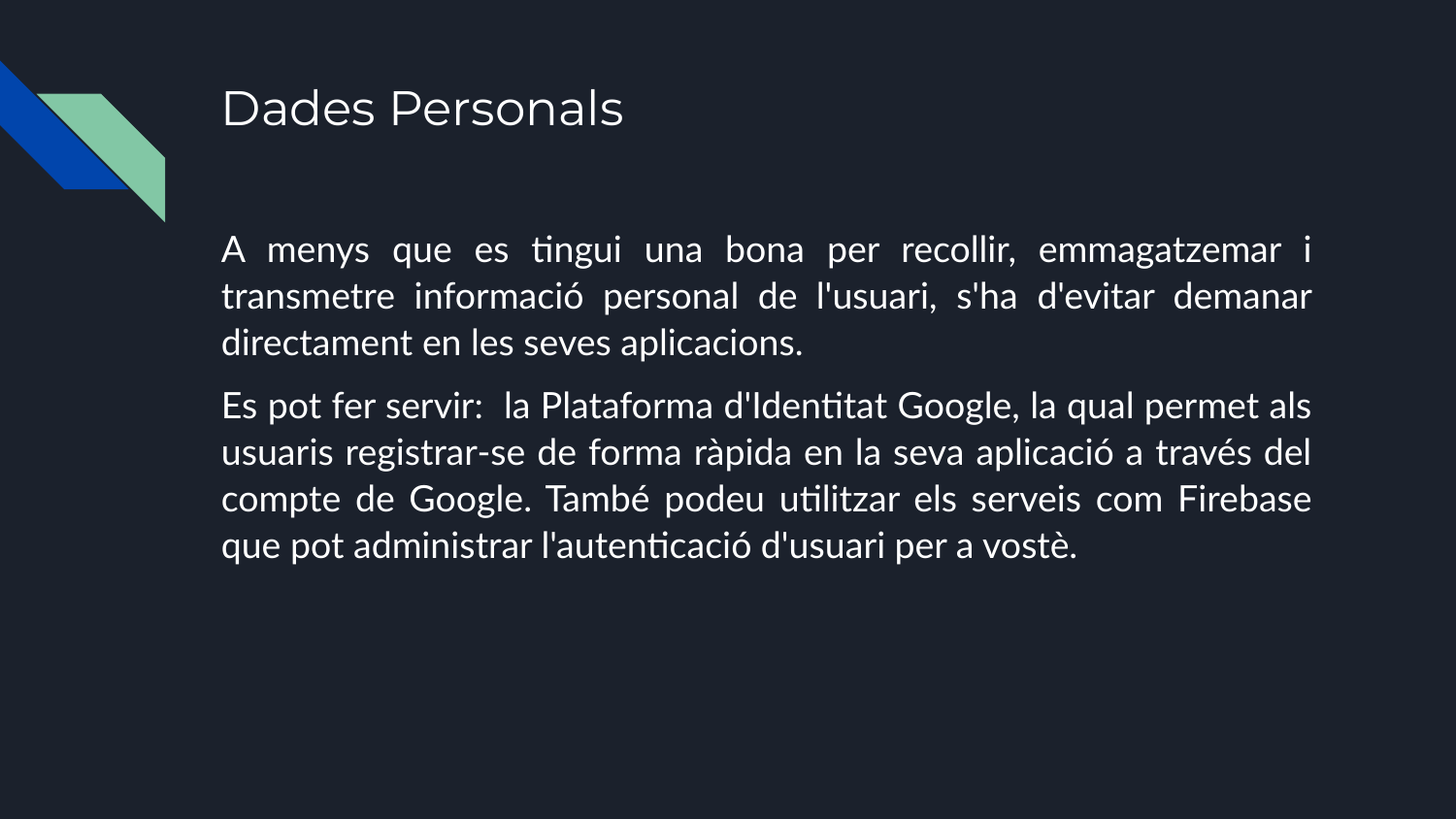

# Dades Personals
A menys que es tingui una bona per recollir, emmagatzemar i transmetre informació personal de l'usuari, s'ha d'evitar demanar directament en les seves aplicacions.
Es pot fer servir:  la Plataforma d'Identitat Google, la qual permet als usuaris registrar-se de forma ràpida en la seva aplicació a través del compte de Google. També podeu utilitzar els serveis com Firebase que pot administrar l'autenticació d'usuari per a vostè.